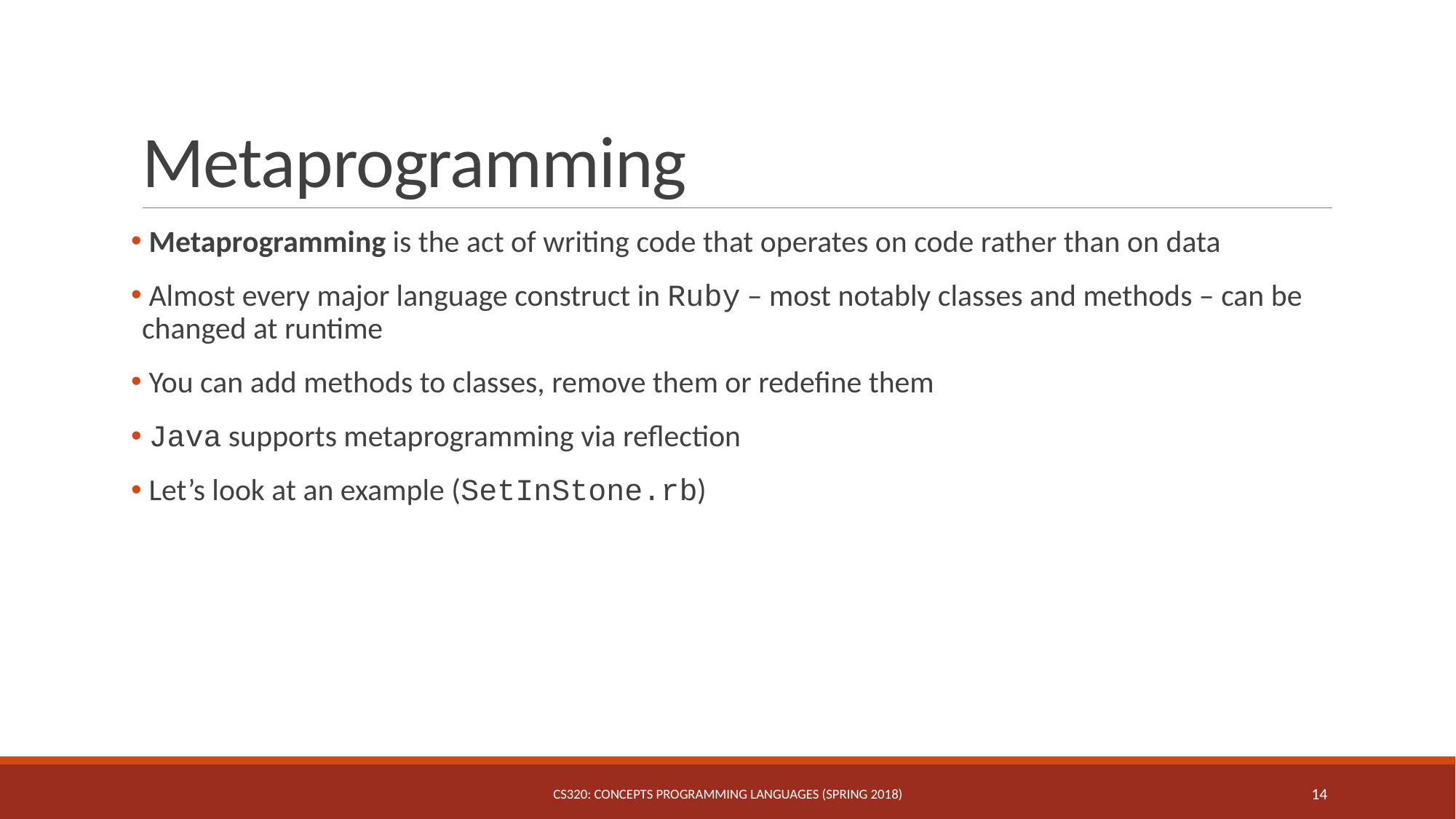

# Metaprogramming
 Metaprogramming is the act of writing code that operates on code rather than on data
 Almost every major language construct in Ruby – most notably classes and methods – can be changed at runtime
 You can add methods to classes, remove them or redefine them
 Java supports metaprogramming via reflection
 Let’s look at an example (SetInStone.rb)
CS320: Concepts Programming Languages (Spring 2018)
14